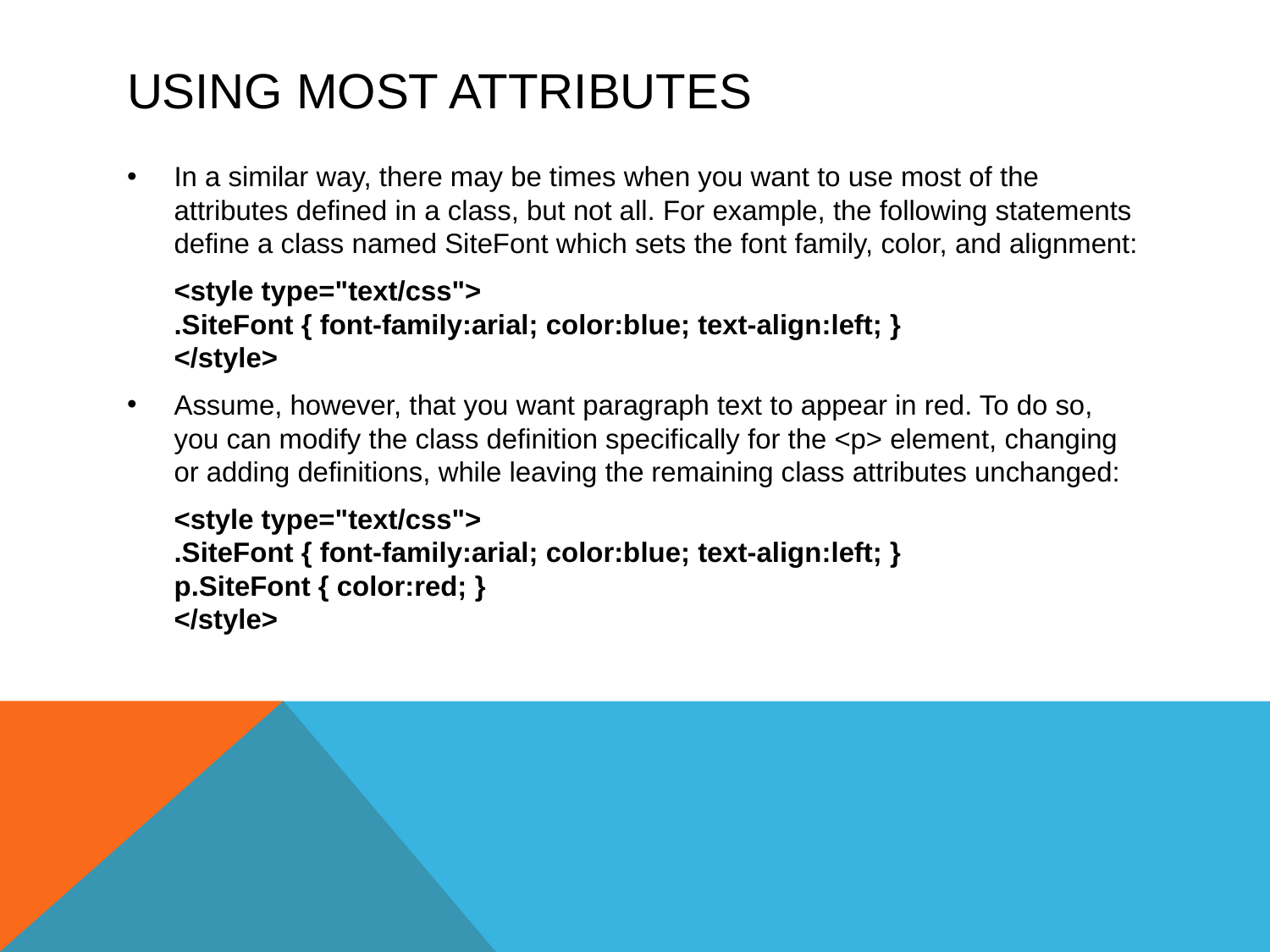

# Using most attributes
In a similar way, there may be times when you want to use most of the attributes defined in a class, but not all. For example, the following statements define a class named SiteFont which sets the font family, color, and alignment:
	<style type="text/css">
.SiteFont { font-family:arial; color:blue; text-align:left; }
</style>
Assume, however, that you want paragraph text to appear in red. To do so, you can modify the class definition specifically for the <p> element, changing or adding definitions, while leaving the remaining class attributes unchanged:
	<style type="text/css">
.SiteFont { font-family:arial; color:blue; text-align:left; }
p.SiteFont { color:red; }
</style>